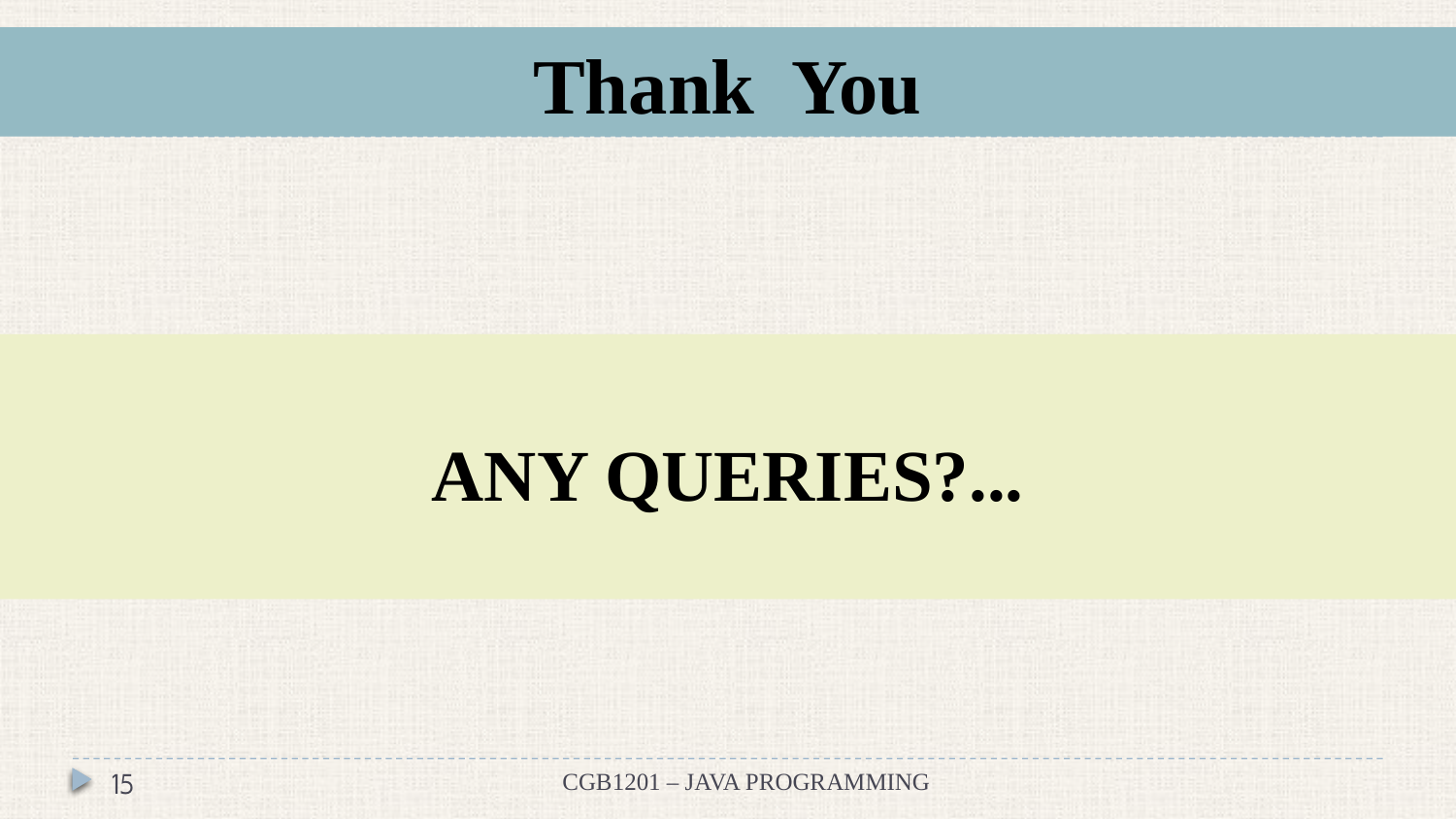

# Thank  You

Any queries?...
15
CGB1201 – JAVA PROGRAMMING